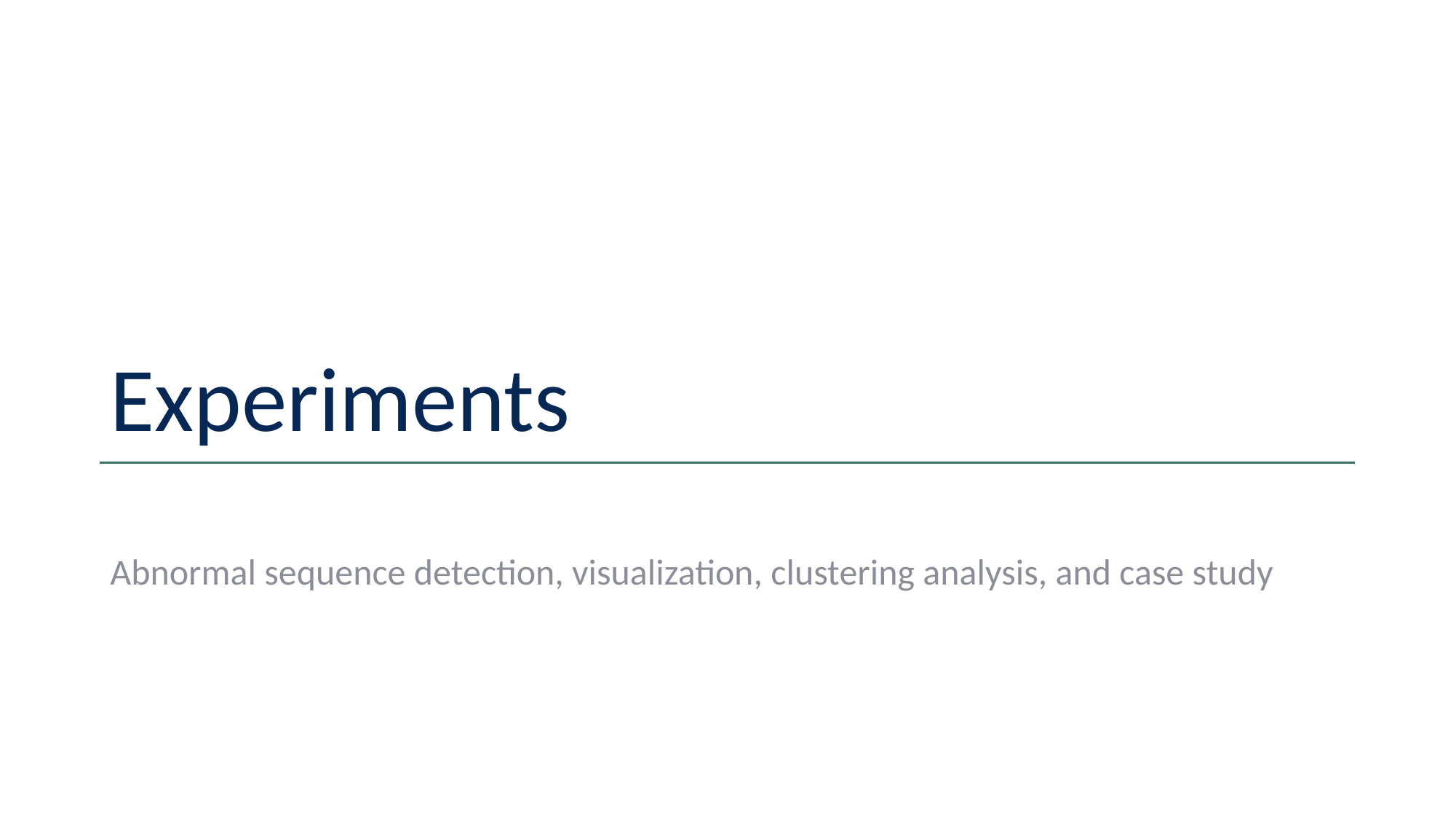

# Experiments
Abnormal sequence detection, visualization, clustering analysis, and case study